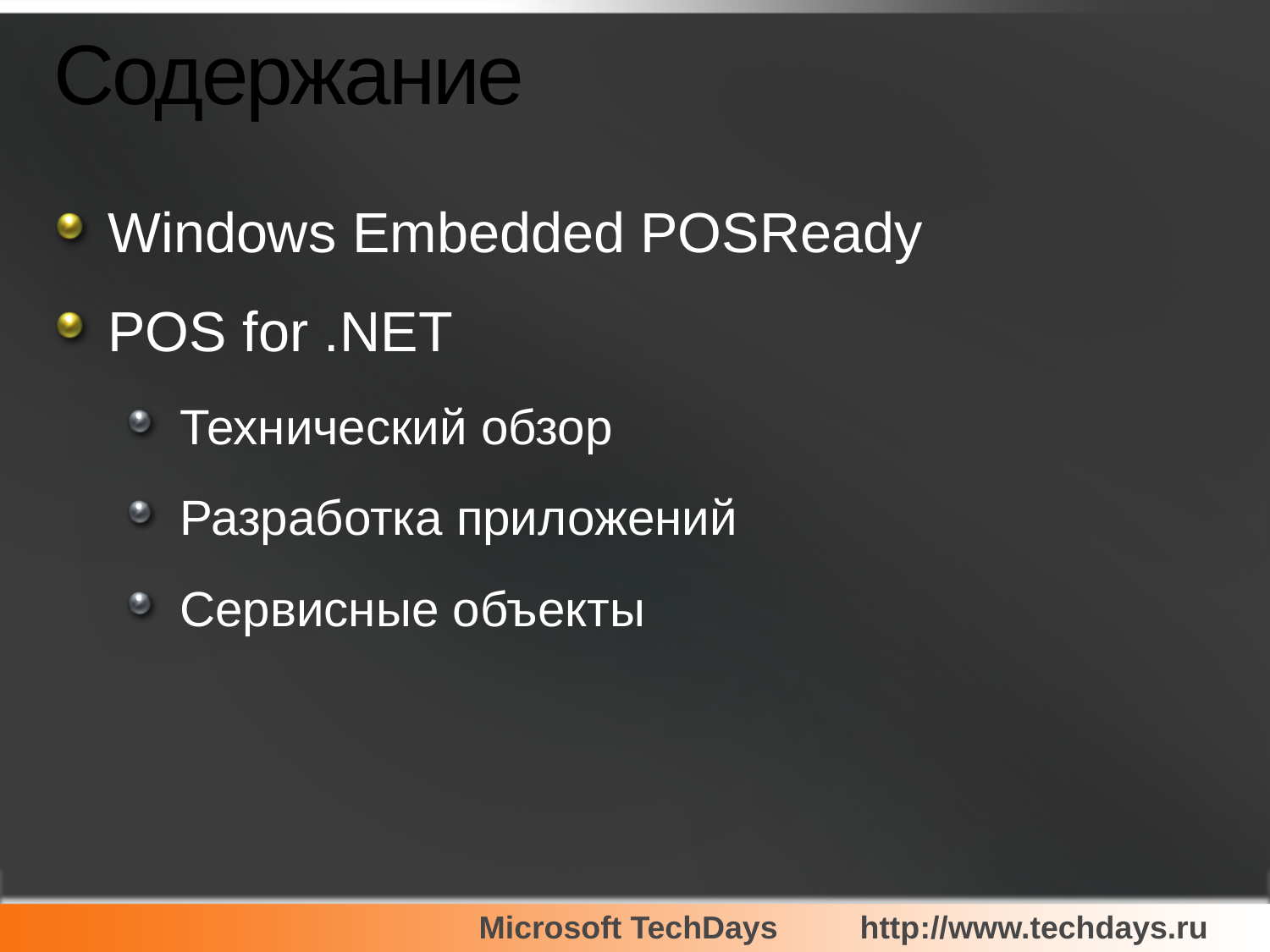

# Содержание
Windows Embedded POSReady
POS for .NET
Технический обзор
Разработка приложений
Сервисные объекты